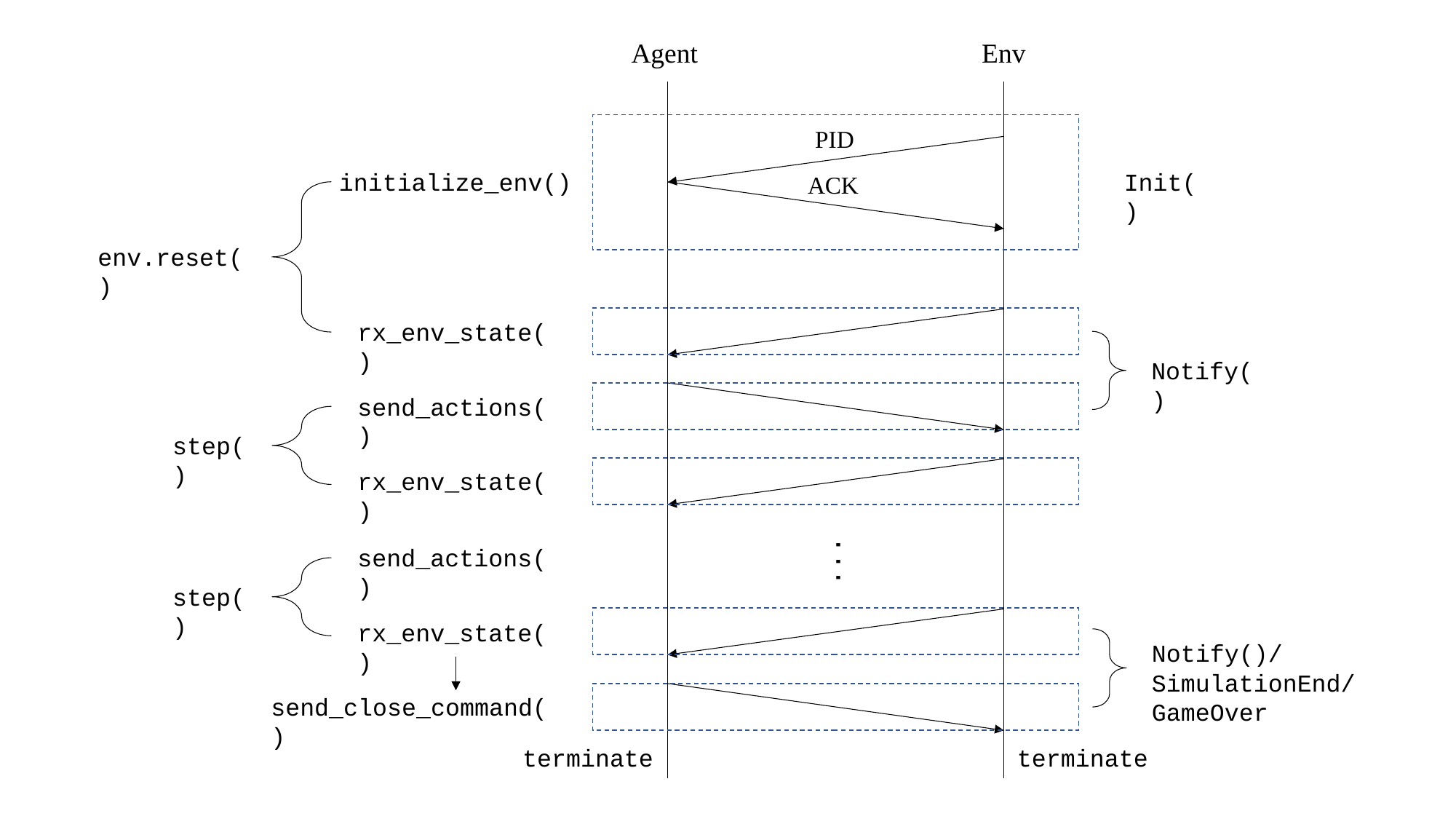

Agent
Env

PID
initialize_env()
Init()
ACK

env.reset()

rx_env_state()

Notify()

send_actions()

step()

rx_env_state()
send_actions()

...
step()

rx_env_state()

Notify()/SimulationEnd/GameOver

send_close_command()
terminate
terminate